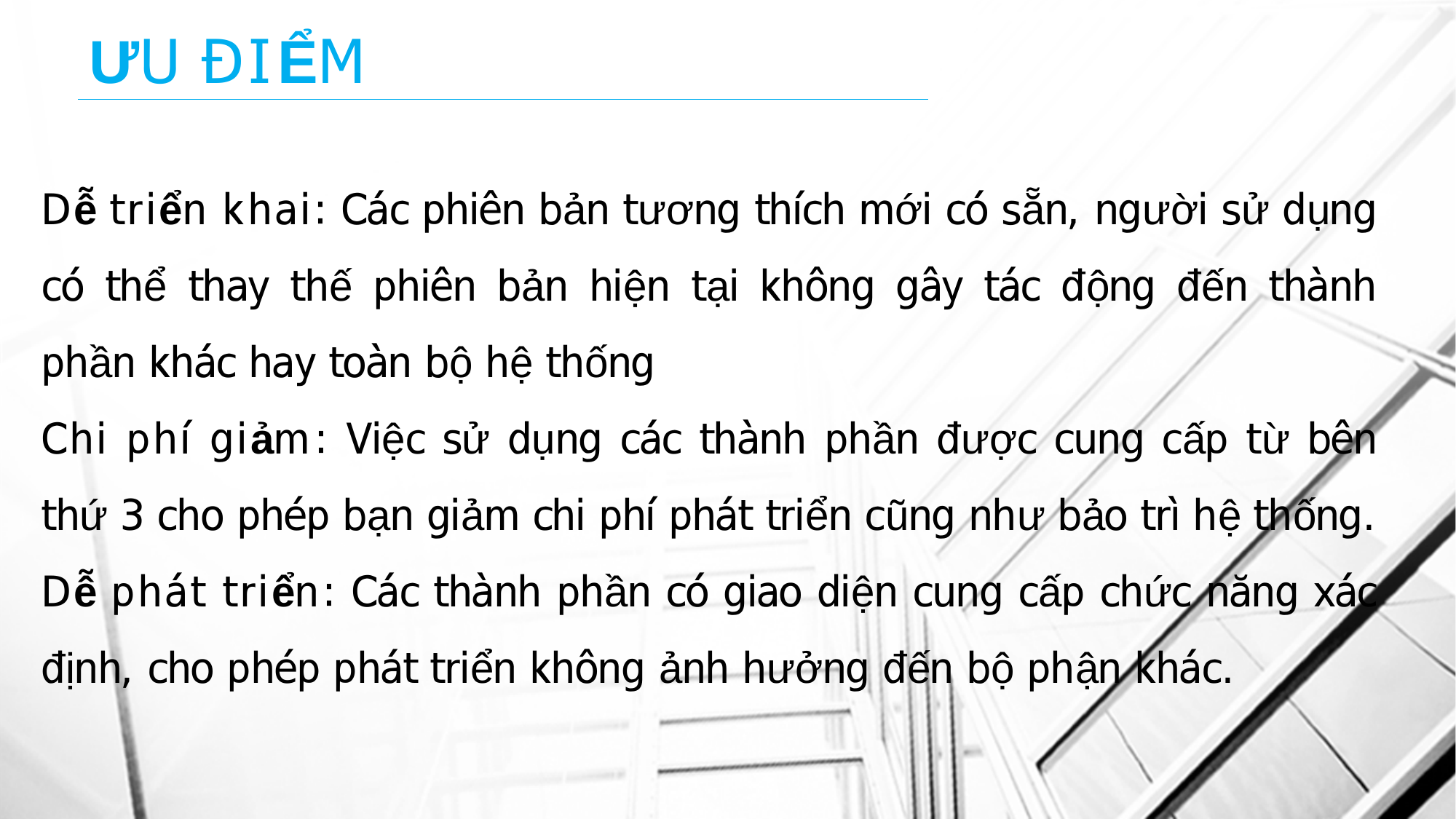

# ƯU ĐIỂM
Dễ triển khai: Các phiên bản tương thích mới có sẵn, người sử dụng có thể thay thế phiên bản hiện tại không gây tác động đến thành phần khác hay toàn bộ hệ thống
Chi phí giảm: Việc sử dụng các thành phần được cung cấp từ bên thứ 3 cho phép bạn giảm chi phí phát triển cũng như bảo trì hệ thống.
Dễ phát triển: Các thành phần có giao diện cung cấp chức năng xác định, cho phép phát triển không ảnh hưởng đến bộ phận khác.